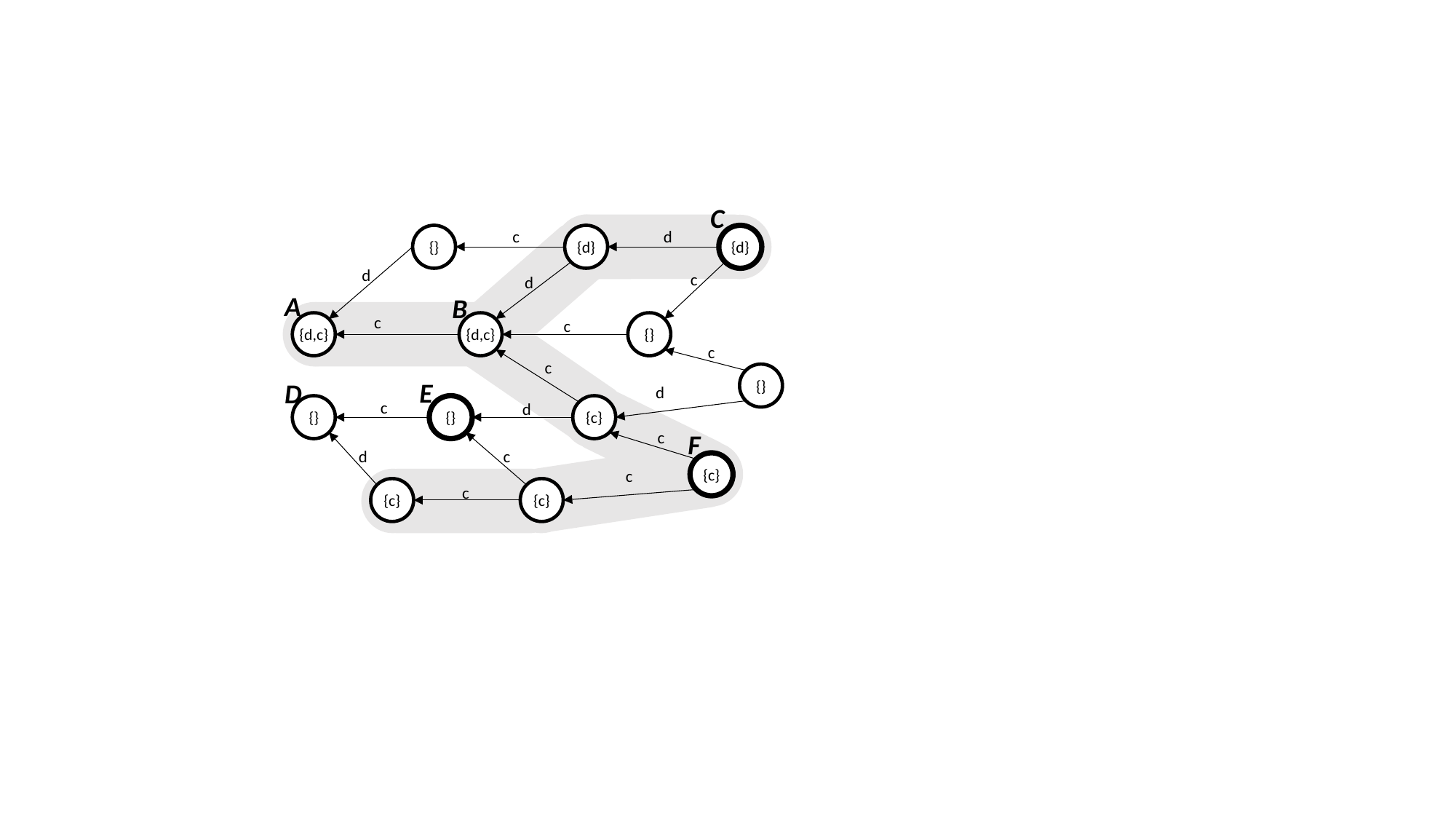

C

c
d
{}
{d}
{d}
d
c
d
A
B

c
c
{d,c}
{d,c}
{}
c
c
{}
E
D

d

c
d
{}
{}
{c}
c
F
d
c

{c}

c

c
{c}
{c}